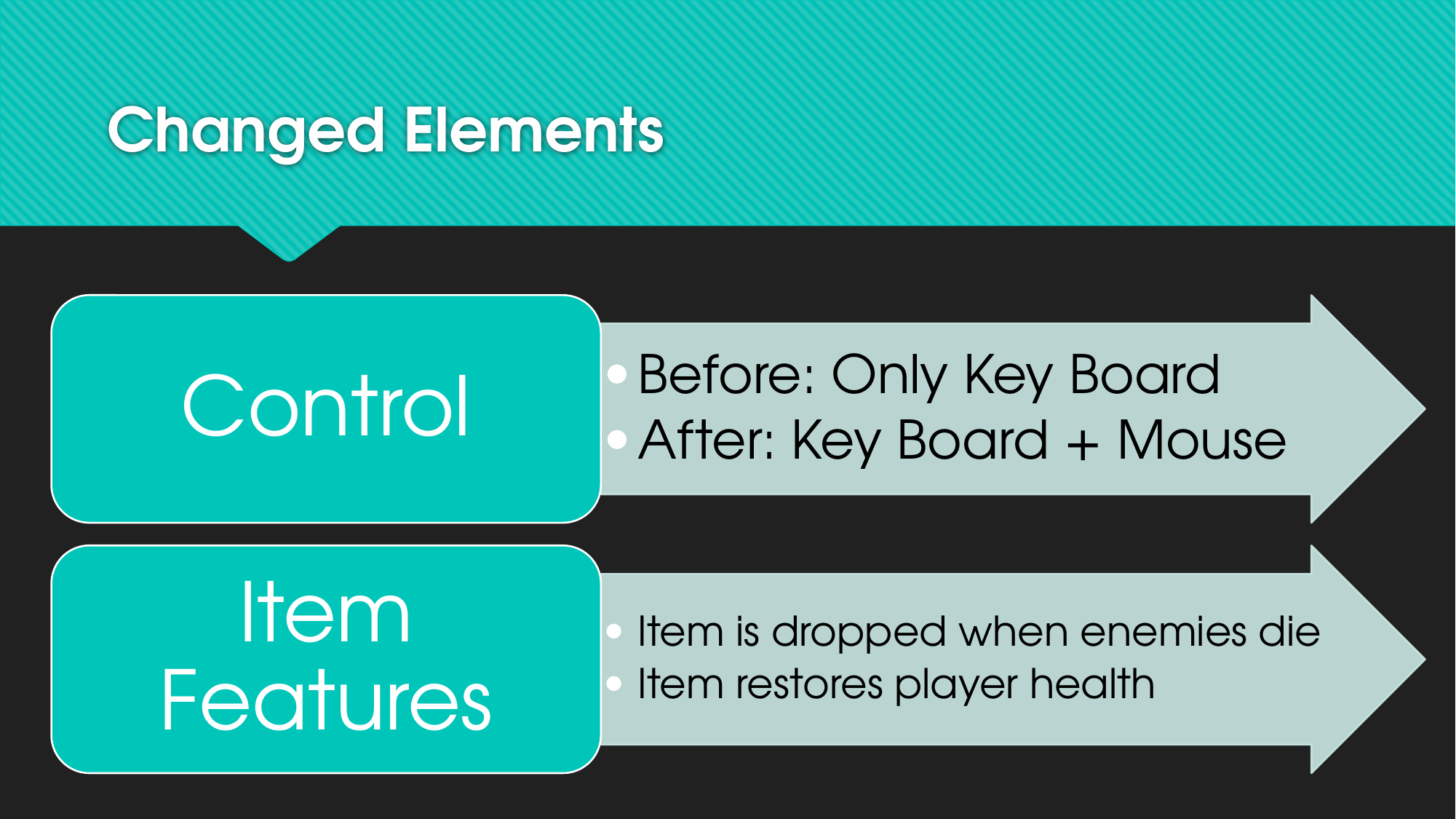

# Changed Elements

Control
Before: Only Key Board
After: Key Board + Mouse

Item Features
Item is dropped when enemies die
Item restores player health